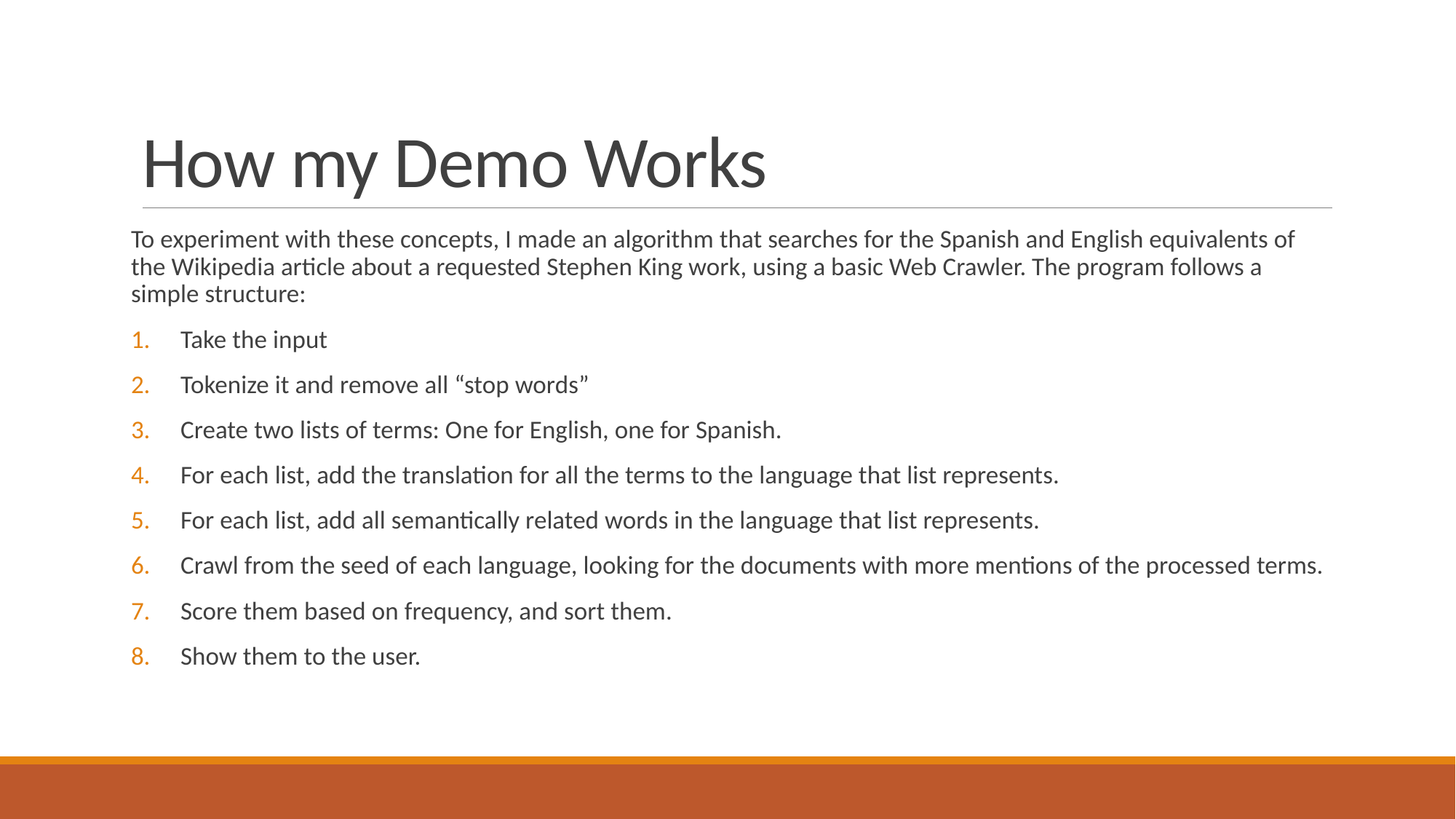

# How my Demo Works
To experiment with these concepts, I made an algorithm that searches for the Spanish and English equivalents of the Wikipedia article about a requested Stephen King work, using a basic Web Crawler. The program follows a simple structure:
Take the input
Tokenize it and remove all “stop words”
Create two lists of terms: One for English, one for Spanish.
For each list, add the translation for all the terms to the language that list represents.
For each list, add all semantically related words in the language that list represents.
Crawl from the seed of each language, looking for the documents with more mentions of the processed terms.
Score them based on frequency, and sort them.
Show them to the user.